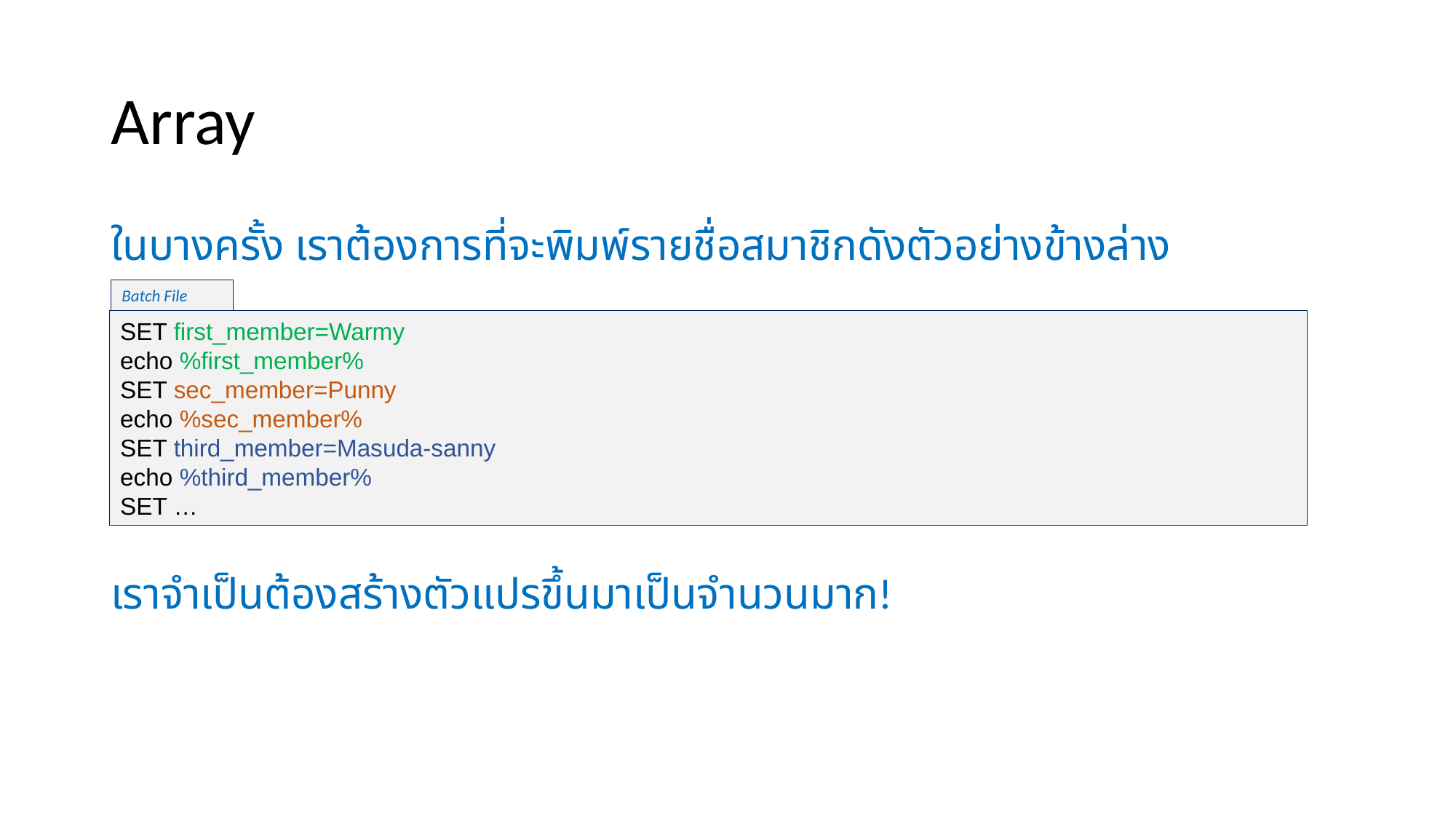

# Array
ในบางครั้ง เราต้องการที่จะพิมพ์รายชื่อสมาชิกดังตัวอย่างข้างล่าง

เราจำเป็นต้องสร้างตัวแปรขึ้นมาเป็นจำนวนมาก!

Batch File
SET first_member=Warmy
echo %first_member%
SET sec_member=Punny
echo %sec_member%
SET third_member=Masuda-sanny
echo %third_member%
SET …